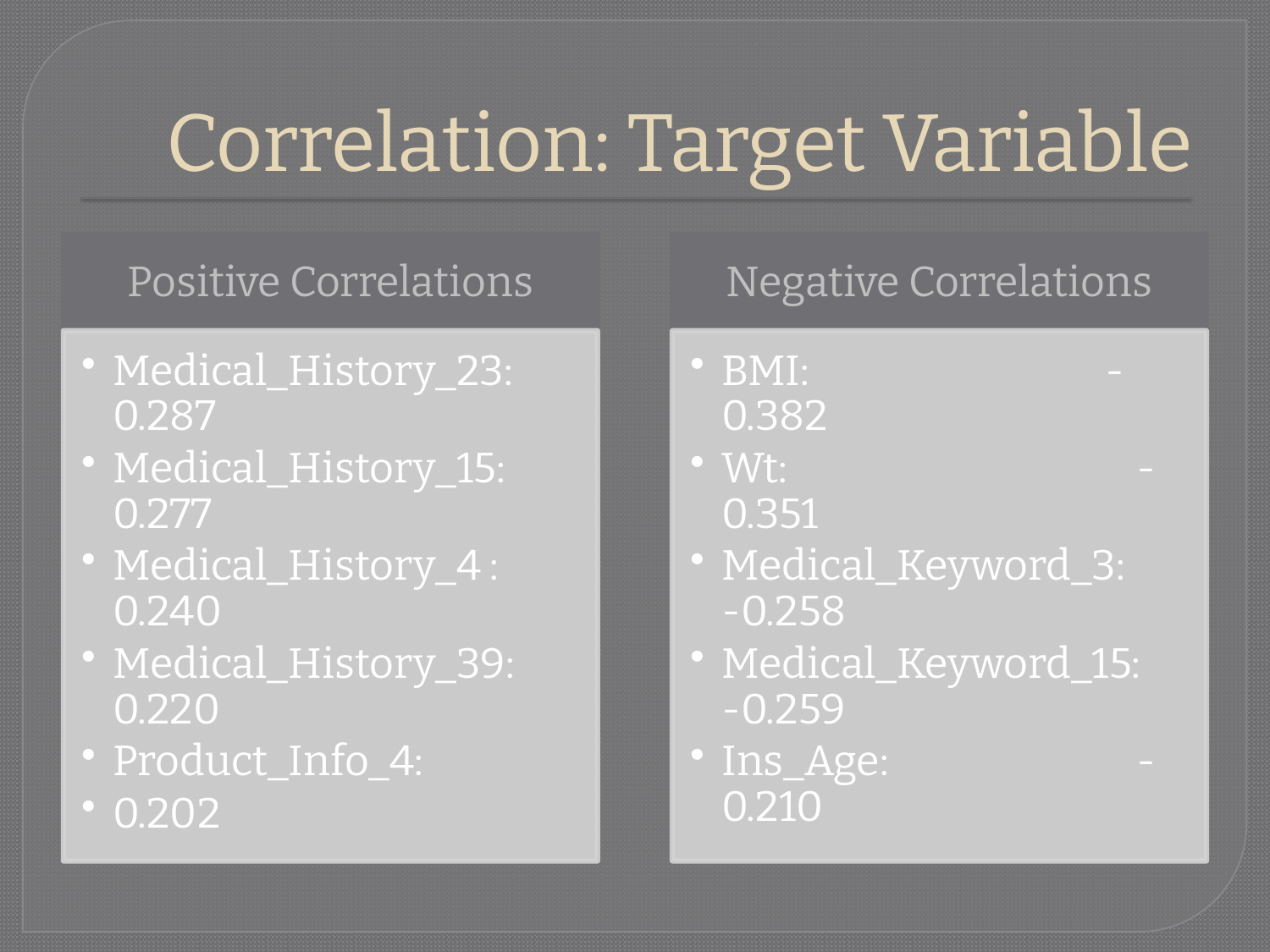

# Correlation: Target Variable
Positive Correlations
Medical_History_23:    0.287
Medical_History_15: 0.277
Medical_History_4 : 0.240
Medical_History_39: 0.220
Product_Info_4:
0.202
Negative Correlations
BMI:                                   -0.382
Wt:			    -0.351
Medical_Keyword_3:     -0.258
Medical_Keyword_15:   -0.259
Ins_Age: 		    -0.210